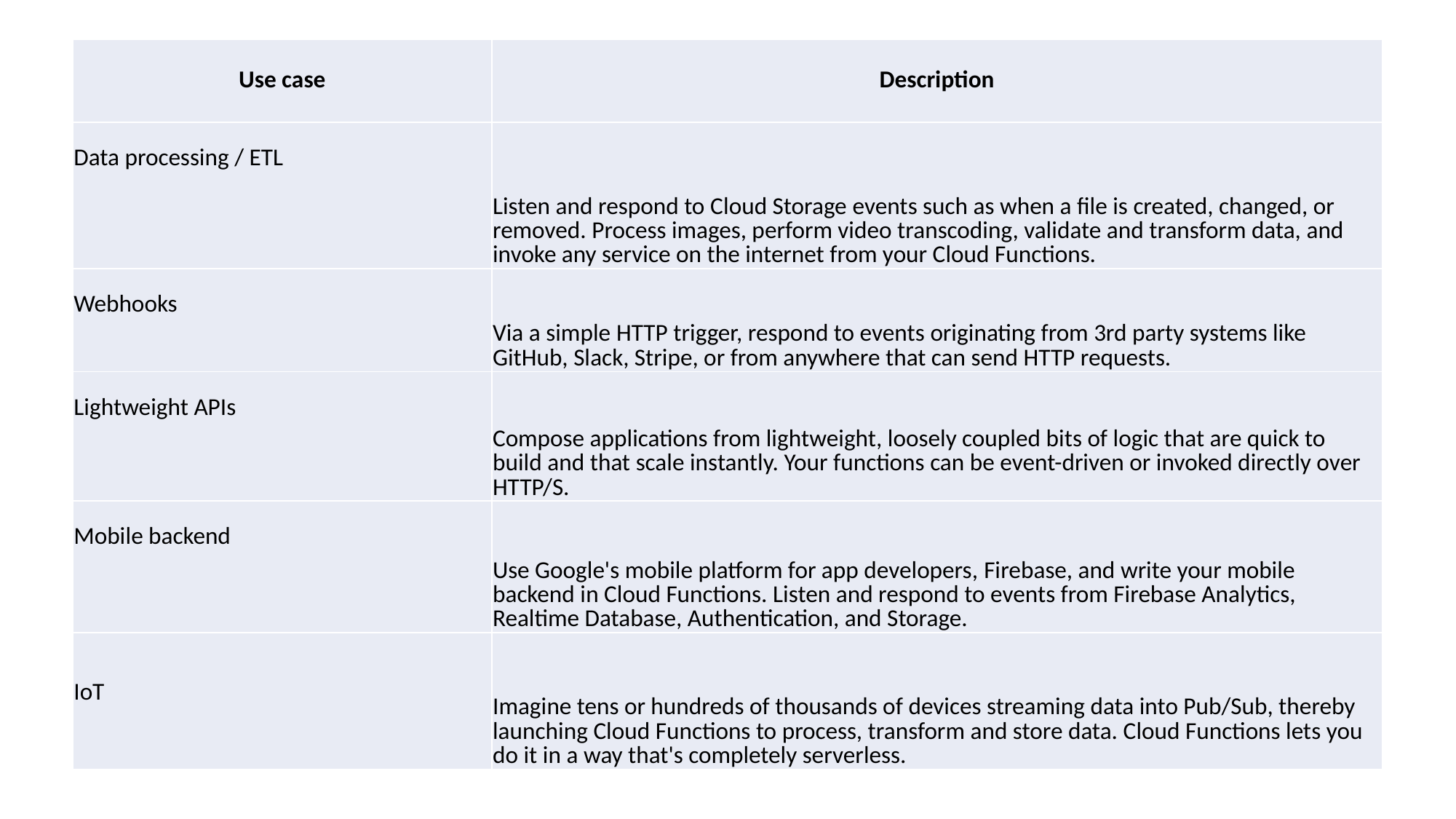

| Use case | Description |
| --- | --- |
| Data processing / ETL | Listen and respond to Cloud Storage events such as when a file is created, changed, or removed. Process images, perform video transcoding, validate and transform data, and invoke any service on the internet from your Cloud Functions. |
| Webhooks | Via a simple HTTP trigger, respond to events originating from 3rd party systems like GitHub, Slack, Stripe, or from anywhere that can send HTTP requests. |
| Lightweight APIs | Compose applications from lightweight, loosely coupled bits of logic that are quick to build and that scale instantly. Your functions can be event-driven or invoked directly over HTTP/S. |
| Mobile backend | Use Google's mobile platform for app developers, Firebase, and write your mobile backend in Cloud Functions. Listen and respond to events from Firebase Analytics, Realtime Database, Authentication, and Storage. |
| IoT | Imagine tens or hundreds of thousands of devices streaming data into Pub/Sub, thereby launching Cloud Functions to process, transform and store data. Cloud Functions lets you do it in a way that's completely serverless. |